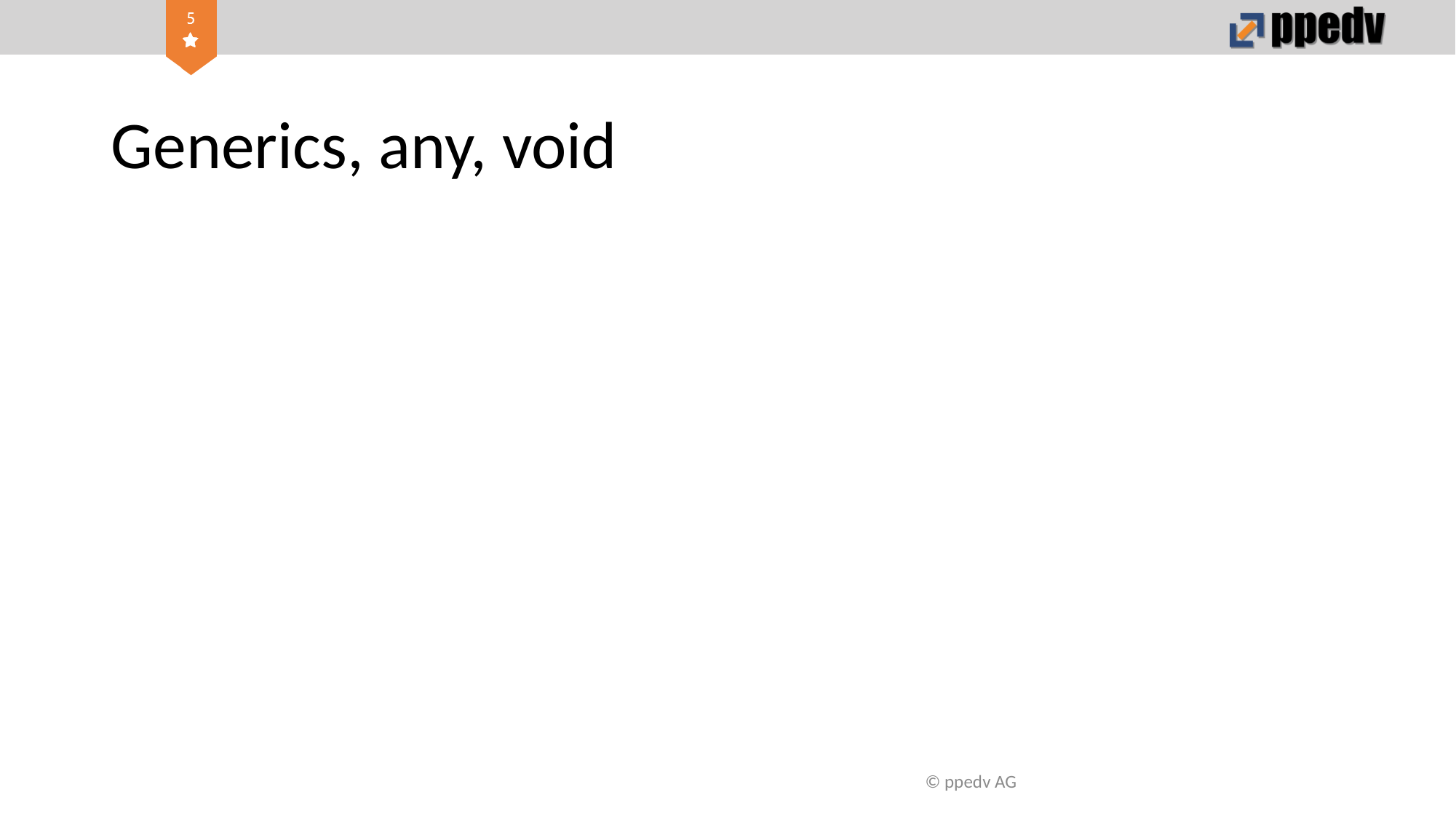

# Generics, any, void

© ppedv AG